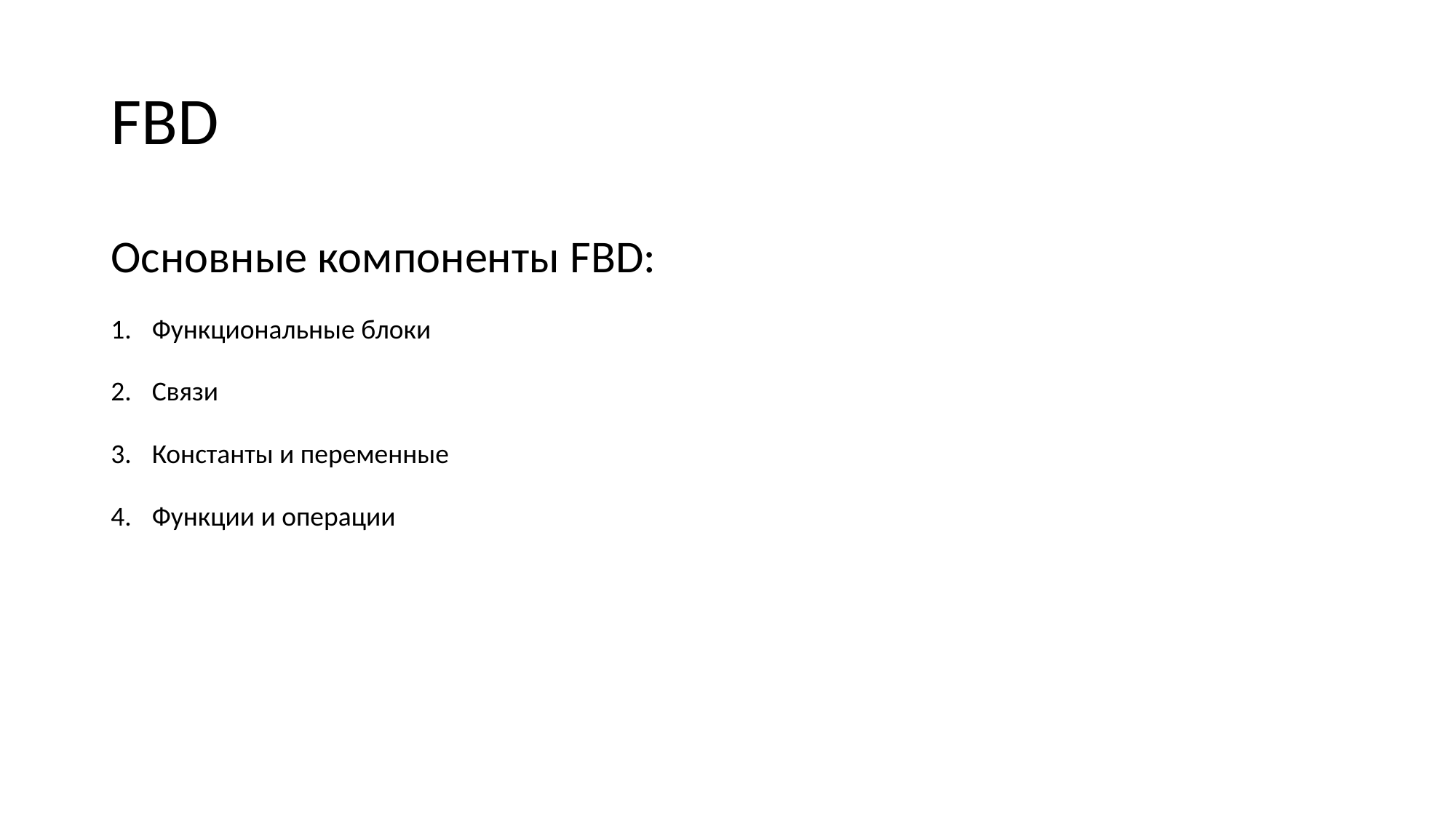

# FBD
Основные компоненты FBD:
Функциональные блоки
Связи
Константы и переменные
Функции и операции